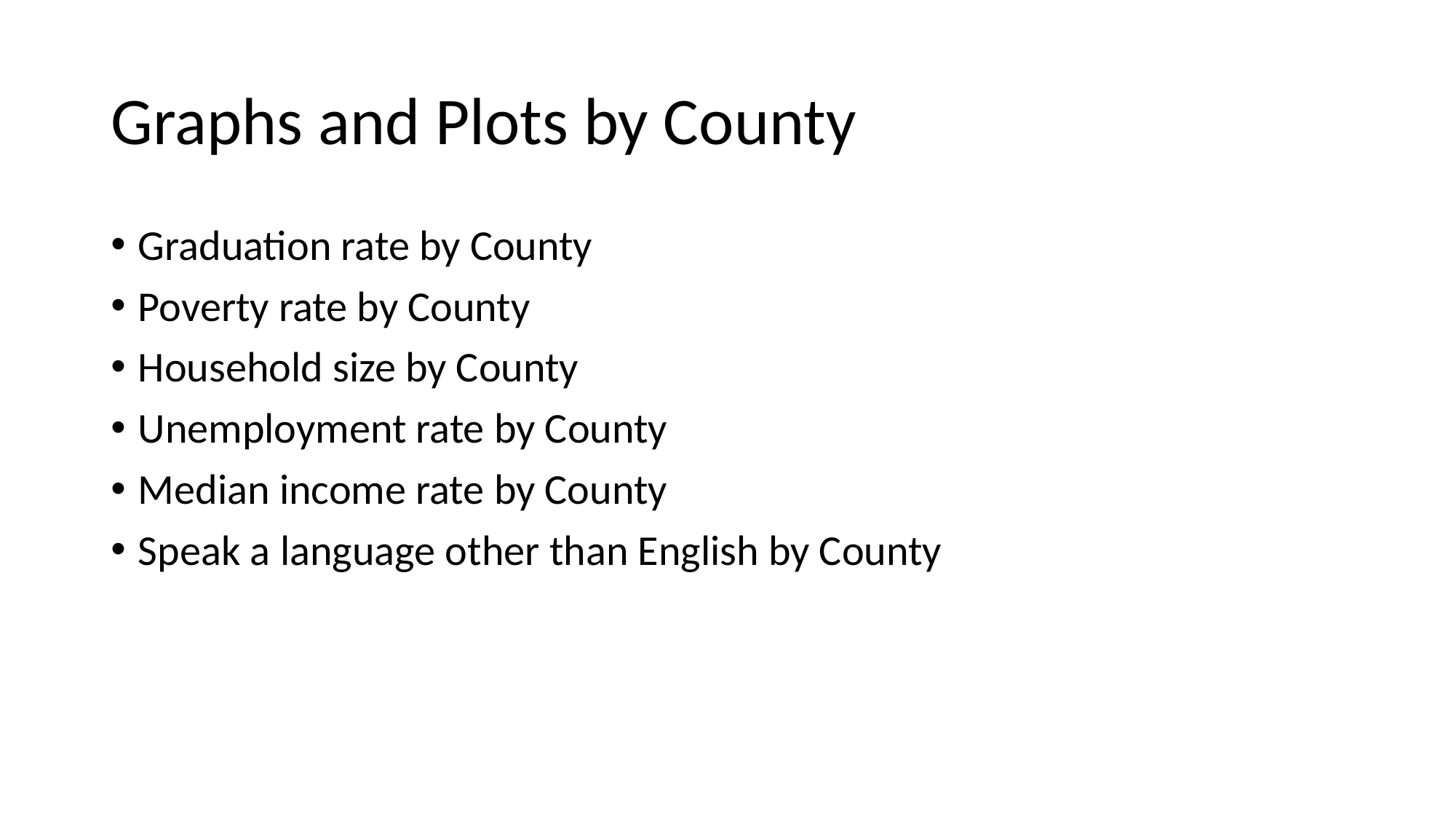

# Graphs and Plots by County
Graduation rate by County
Poverty rate by County
Household size by County
Unemployment rate by County
Median income rate by County
Speak a language other than English by County